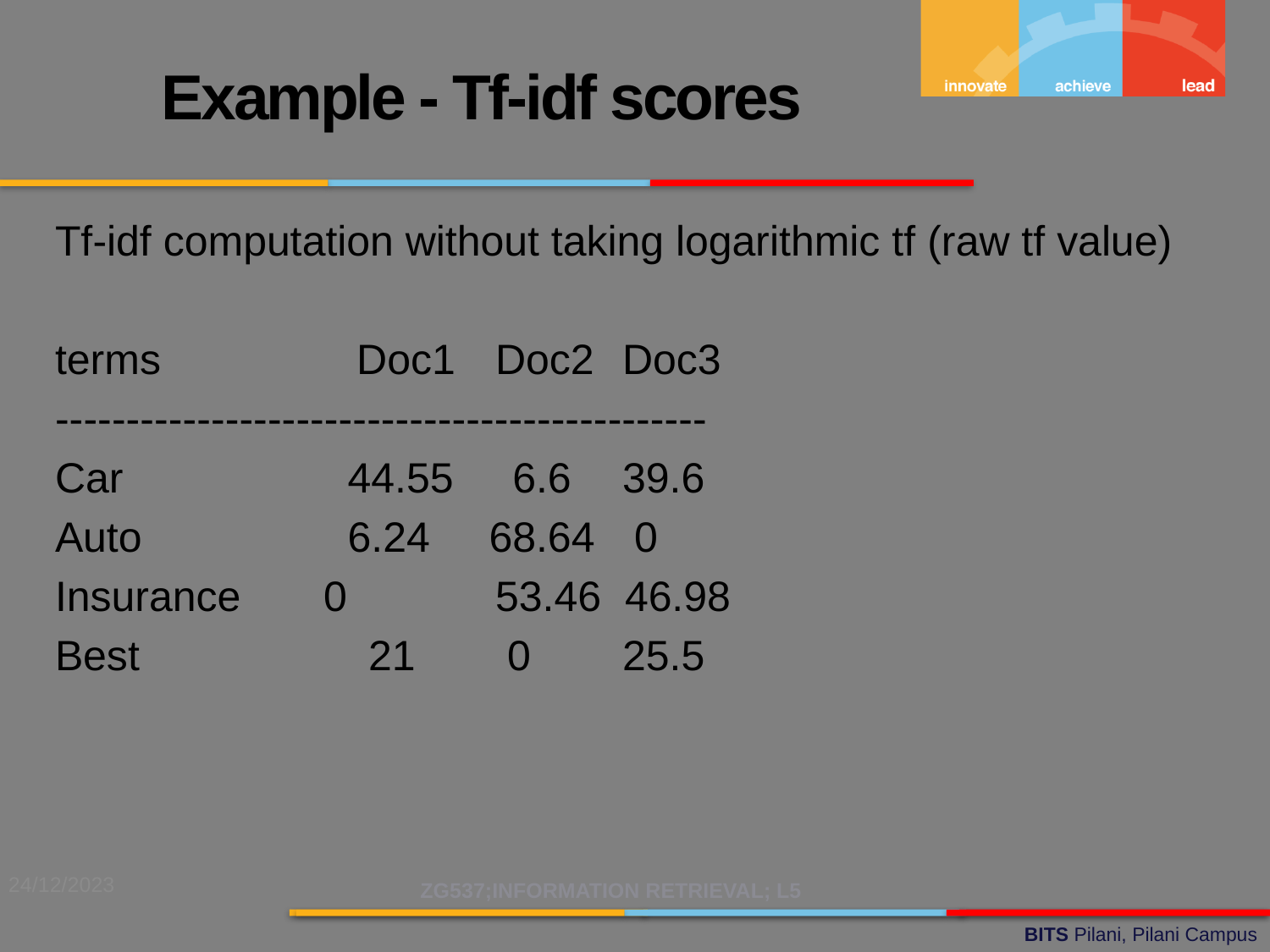

Example - Tf-idf scores
Tf-idf computation without taking logarithmic tf (raw tf value)

terms		Doc1	 Doc2	 Doc3
----------------------------------------------
Car   	          44.55     6.6  	 39.6
Auto 	          6.24     68.64	  0
Insurance       0 	 53.46  46.98
Best 		 21 	  0 	 25.5

24/12/2023
ZG537;INFORMATION RETRIEVAL; L5